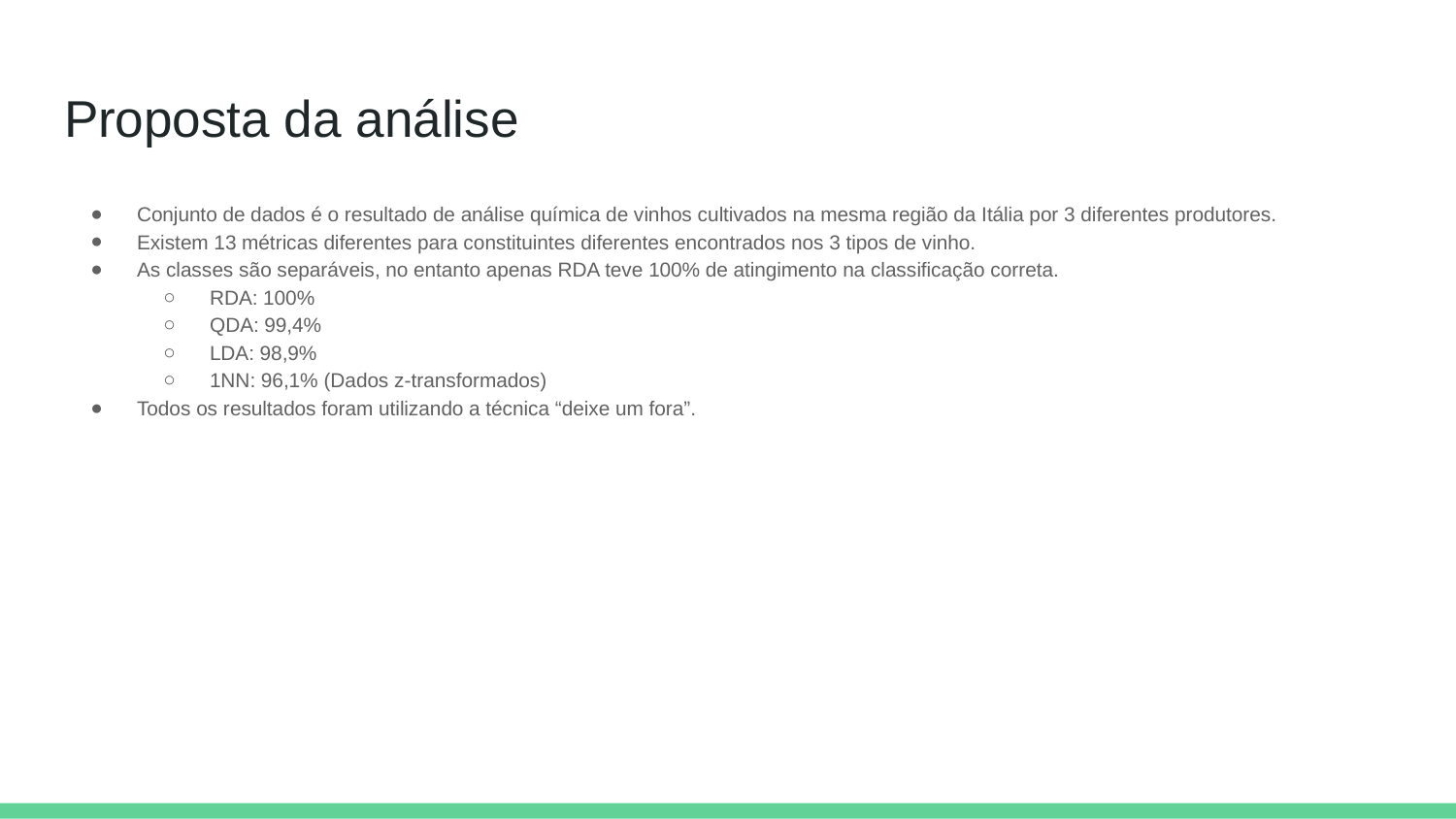

# Proposta da análise
Conjunto de dados é o resultado de análise química de vinhos cultivados na mesma região da Itália por 3 diferentes produtores.
Existem 13 métricas diferentes para constituintes diferentes encontrados nos 3 tipos de vinho.
As classes são separáveis, no entanto apenas RDA teve 100% de atingimento na classificação correta.
RDA: 100%
QDA: 99,4%
LDA: 98,9%
1NN: 96,1% (Dados z-transformados)
Todos os resultados foram utilizando a técnica “deixe um fora”.